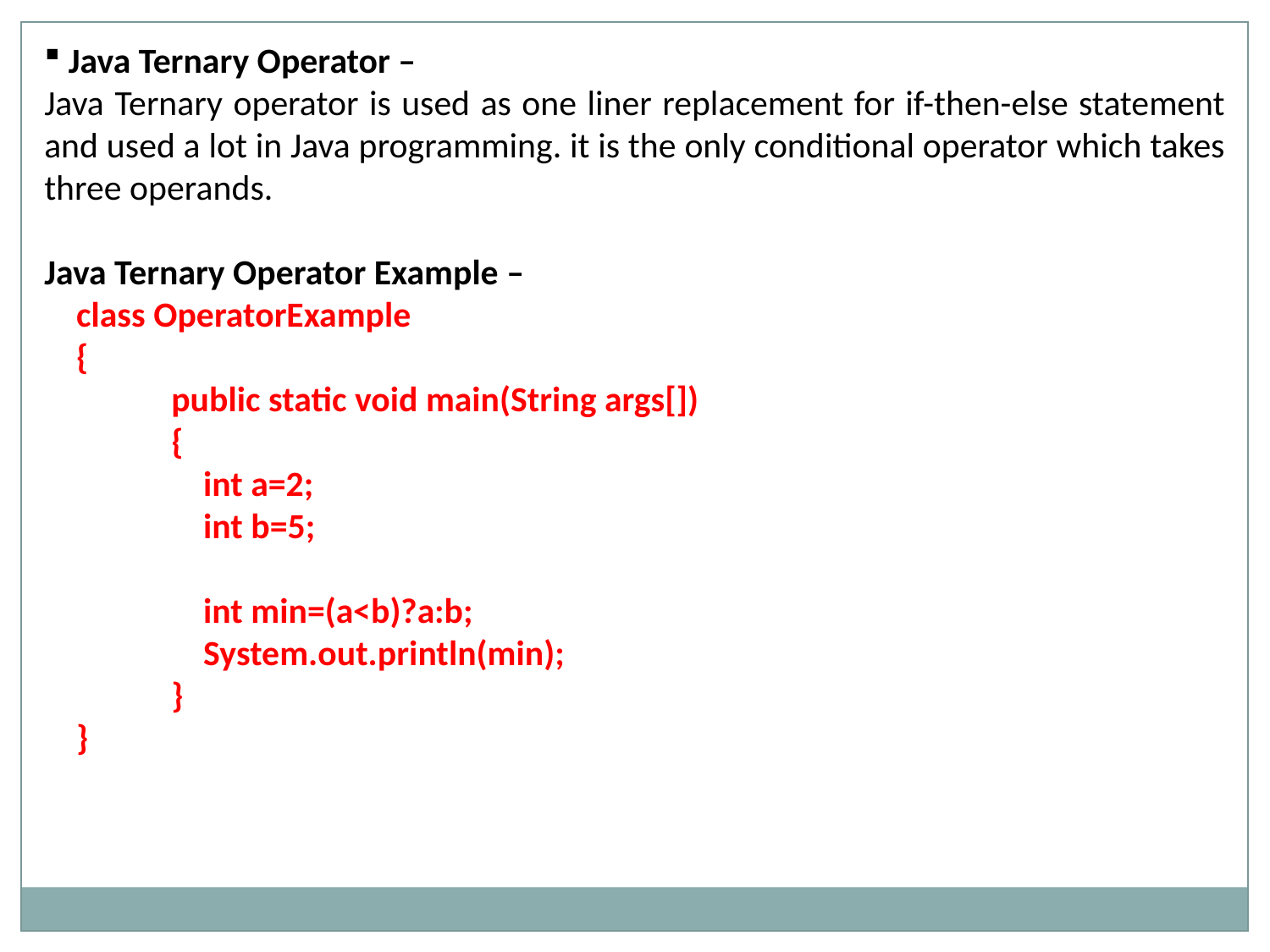

Java Ternary Operator –
Java Ternary operator is used as one liner replacement for if-then-else statement and used a lot in Java programming. it is the only conditional operator which takes three operands.

Java Ternary Operator Example –
    class OperatorExample
    {
    	public static void main(String args[])
	{
	    int a=2;
	    int b=5;

	    int min=(a<b)?a:b;
	    System.out.println(min);
	}
    }